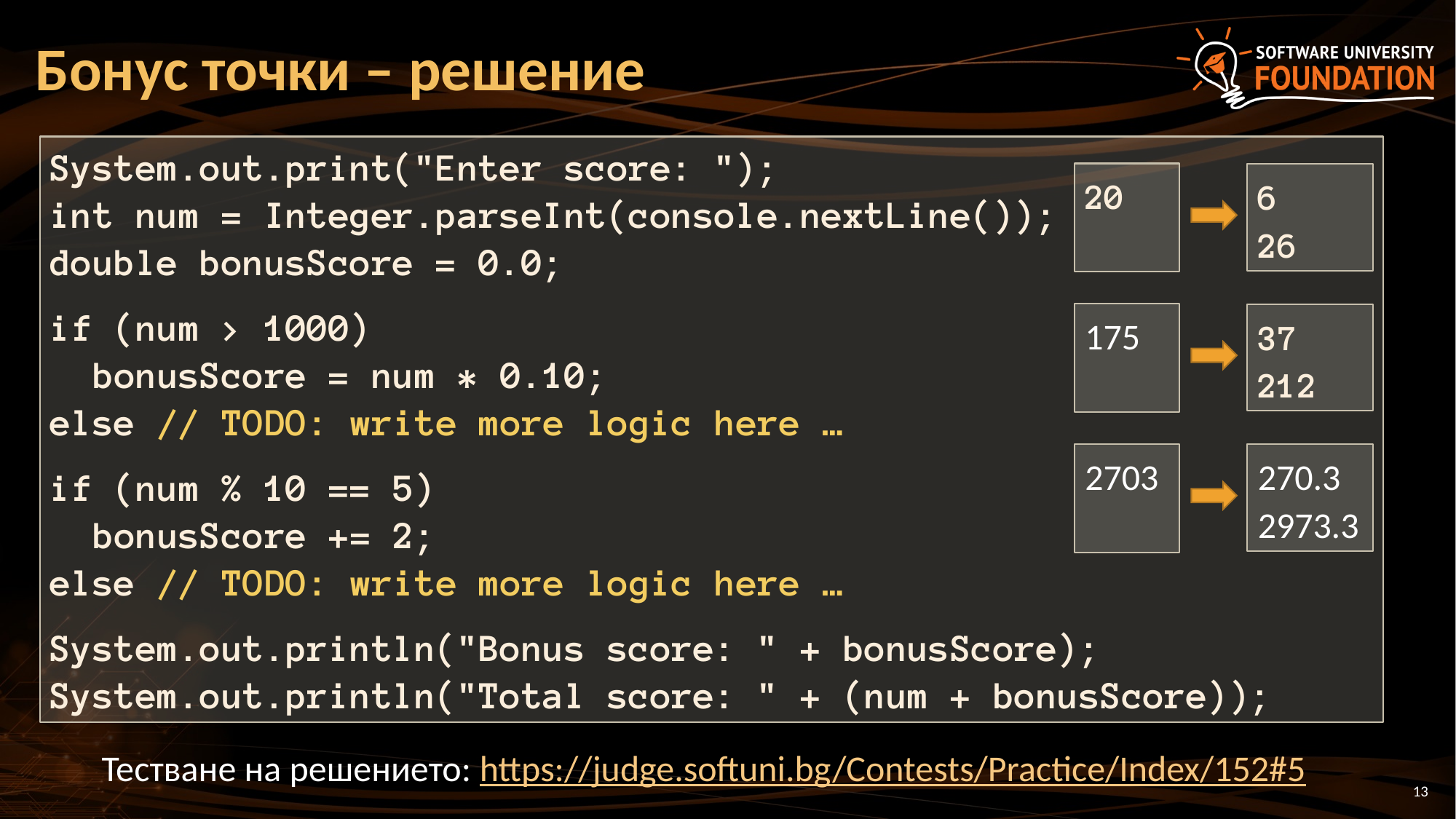

# Бонус точки – решение
System.out.print("Enter score: ");
int num = Integer.parseInt(console.nextLine());
double bonusScore = 0.0;
if (num > 1000)
  bonusScore = num * 0.10;
else // TODO: write more logic here …
if (num % 10 == 5)
  bonusScore += 2;
else // TODO: write more logic here …
System.out.println("Bonus score: " + bonusScore);
System.out.println("Total score: " + (num + bonusScore));
20
6
26

175
37
212

2703
270.3 2973.3

Тестване на решението: https://judge.softuni.bg/Contests/Practice/Index/152#5
13